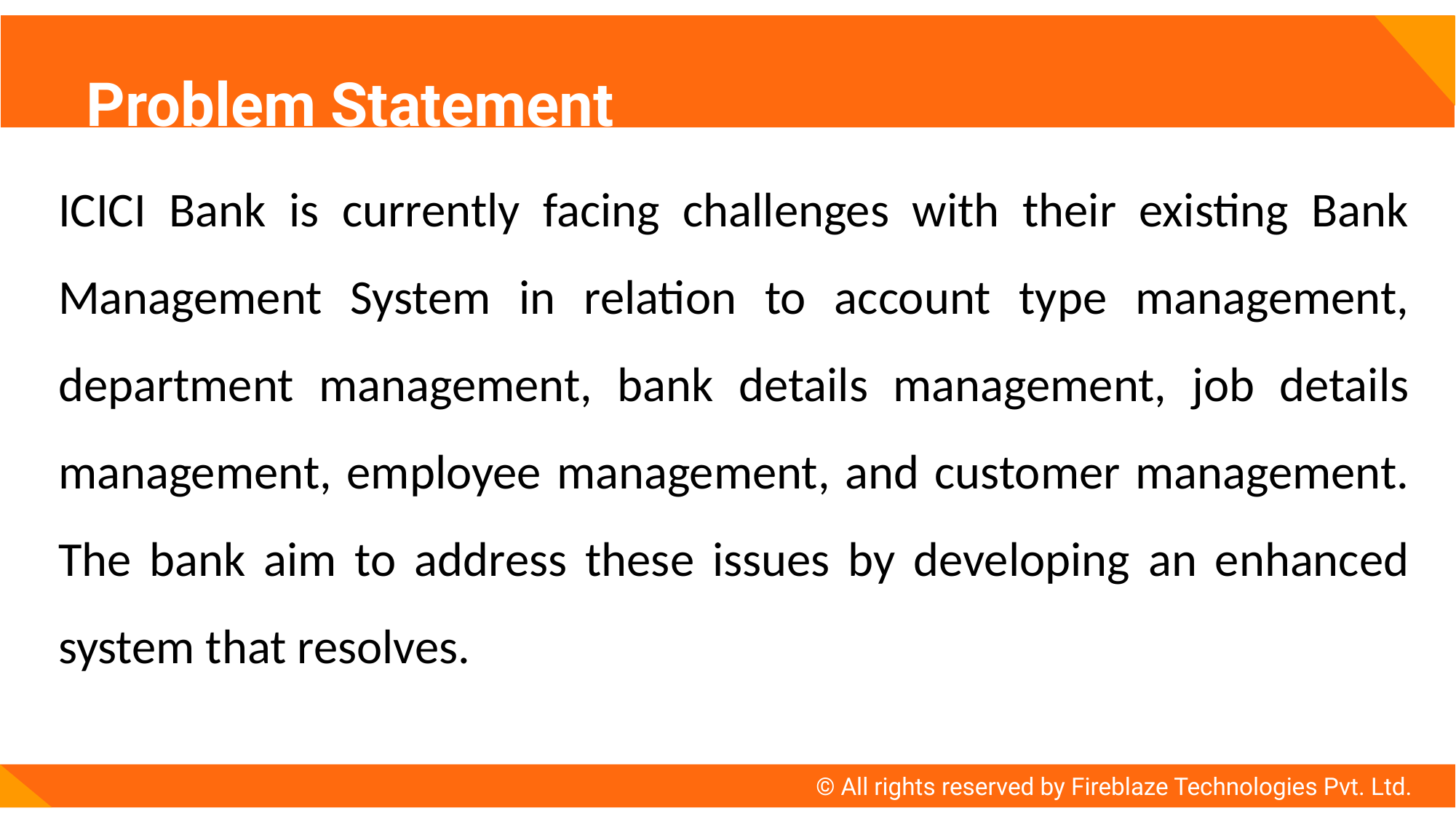

# Problem Statement

ICICI Bank is currently facing challenges with their existing Bank Management System in relation to account type management, department management, bank details management, job details management, employee management, and customer management. The bank aim to address these issues by developing an enhanced system that resolves.

© All rights reserved by Fireblaze Technologies Pvt. Ltd.